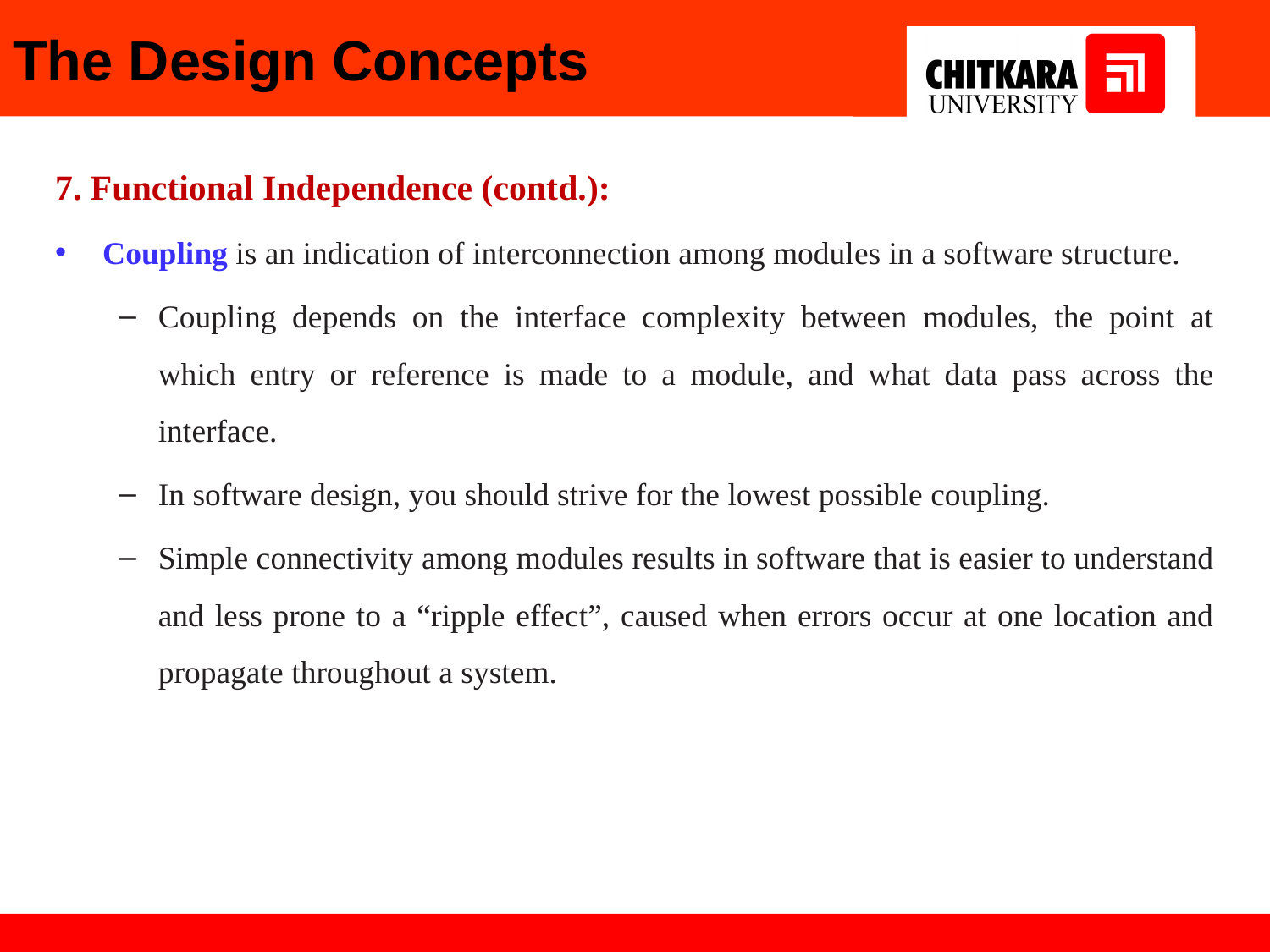

# The Design Concepts
7. Functional Independence (contd.):
Coupling is an indication of interconnection among modules in a software structure.
Coupling depends on the interface complexity between modules, the point at which entry or reference is made to a module, and what data pass across the interface.
In software design, you should strive for the lowest possible coupling.
Simple connectivity among modules results in software that is easier to understand and less prone to a “ripple effect”, caused when errors occur at one location and propagate throughout a system.